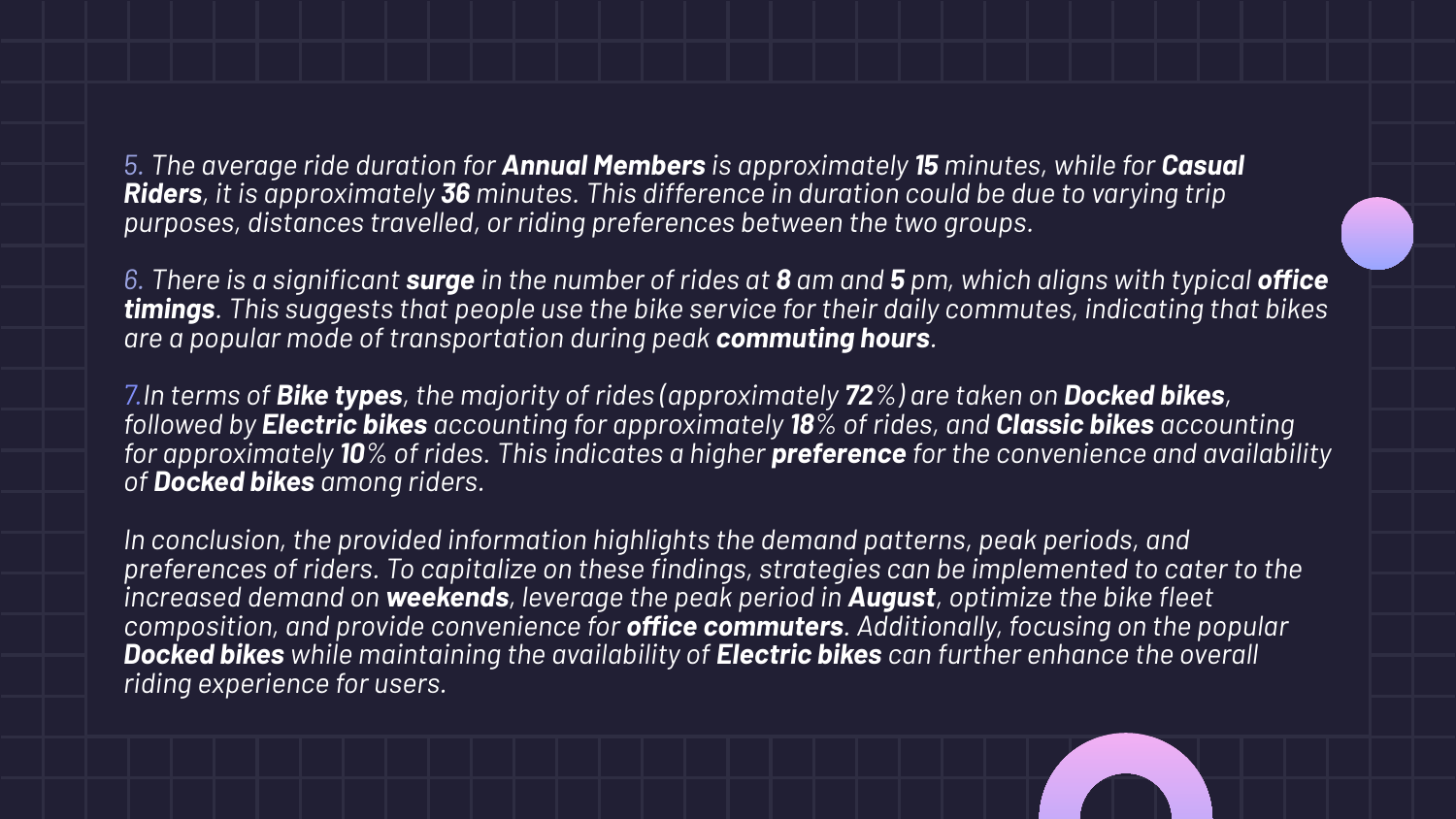

5. The average ride duration for Annual Members is approximately 15 minutes, while for Casual Riders, it is approximately 36 minutes. This difference in duration could be due to varying trip purposes, distances travelled, or riding preferences between the two groups.

6. There is a significant surge in the number of rides at 8 am and 5 pm, which aligns with typical office timings. This suggests that people use the bike service for their daily commutes, indicating that bikes are a popular mode of transportation during peak commuting hours.

7.In terms of Bike types, the majority of rides (approximately 72%) are taken on Docked bikes, followed by Electric bikes accounting for approximately 18% of rides, and Classic bikes accounting for approximately 10% of rides. This indicates a higher preference for the convenience and availability of Docked bikes among riders.

In conclusion, the provided information highlights the demand patterns, peak periods, and preferences of riders. To capitalize on these findings, strategies can be implemented to cater to the increased demand on weekends, leverage the peak period in August, optimize the bike fleet composition, and provide convenience for office commuters. Additionally, focusing on the popular Docked bikes while maintaining the availability of Electric bikes can further enhance the overall riding experience for users.